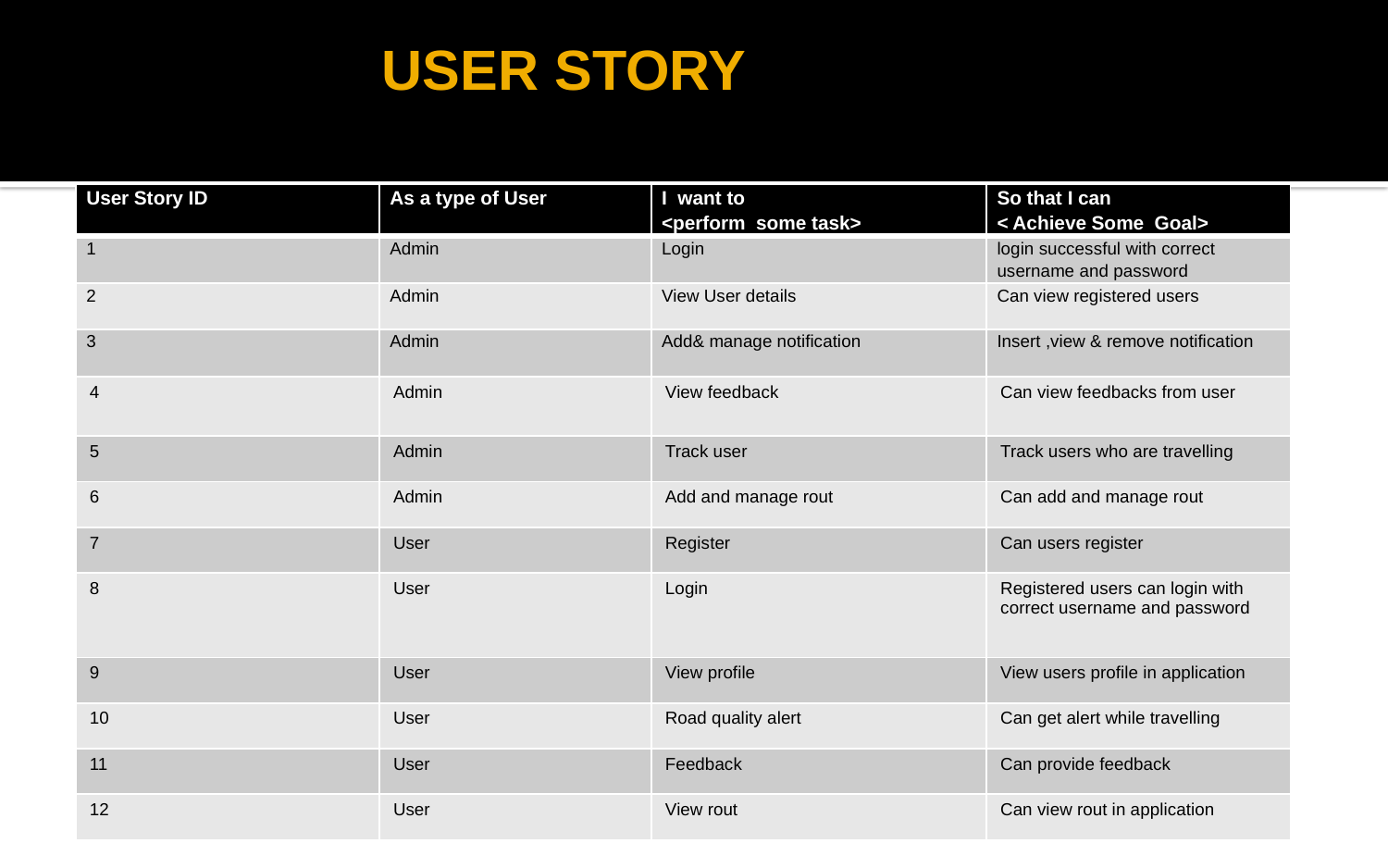

# USER STORY
| User Story ID | As a type of User | I want to <perform some task> | So that I can < Achieve Some Goal> |
| --- | --- | --- | --- |
| 1 | Admin | Login | login successful with correct username and password |
| 2 | Admin | View User details | Can view registered users |
| 3 | Admin | Add& manage notification | Insert ,view & remove notification |
| 4 | Admin | View feedback | Can view feedbacks from user |
| 5 | Admin | Track user | Track users who are travelling |
| 6 | Admin | Add and manage rout | Can add and manage rout |
| 7 | User | Register | Can users register |
| 8 | User | Login | Registered users can login with correct username and password |
| 9 | User | View profile | View users profile in application |
| 10 | User | Road quality alert | Can get alert while travelling |
| 11 | User | Feedback | Can provide feedback |
| 12 | User | View rout | Can view rout in application |